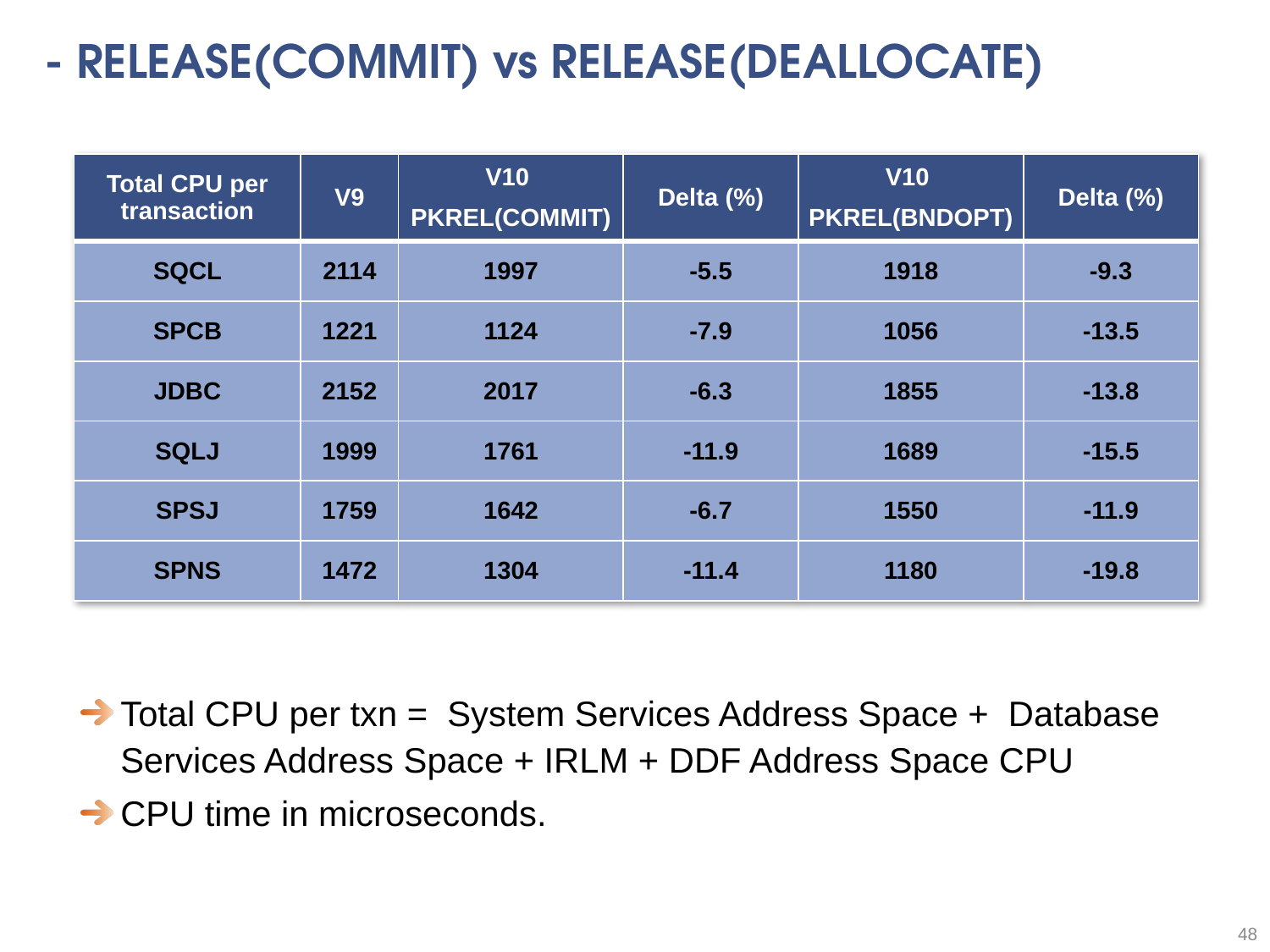

# - RELEASE(COMMIT) vs RELEASE(DEALLOCATE)

Total CPU per txn =  System Services Address Space +  Database Services Address Space + IRLM + DDF Address Space CPU
CPU time in microseconds.

| Total CPU per transaction | V9 | V10 PKREL(COMMIT) | Delta (%) | V10 PKREL(BNDOPT) | Delta (%) |
| --- | --- | --- | --- | --- | --- |
| SQCL | 2114 | 1997 | -5.5 | 1918 | -9.3 |
| SPCB | 1221 | 1124 | -7.9 | 1056 | -13.5 |
| JDBC | 2152 | 2017 | -6.3 | 1855 | -13.8 |
| SQLJ | 1999 | 1761 | -11.9 | 1689 | -15.5 |
| SPSJ | 1759 | 1642 | -6.7 | 1550 | -11.9 |
| SPNS | 1472 | 1304 | -11.4 | 1180 | -19.8 |
48